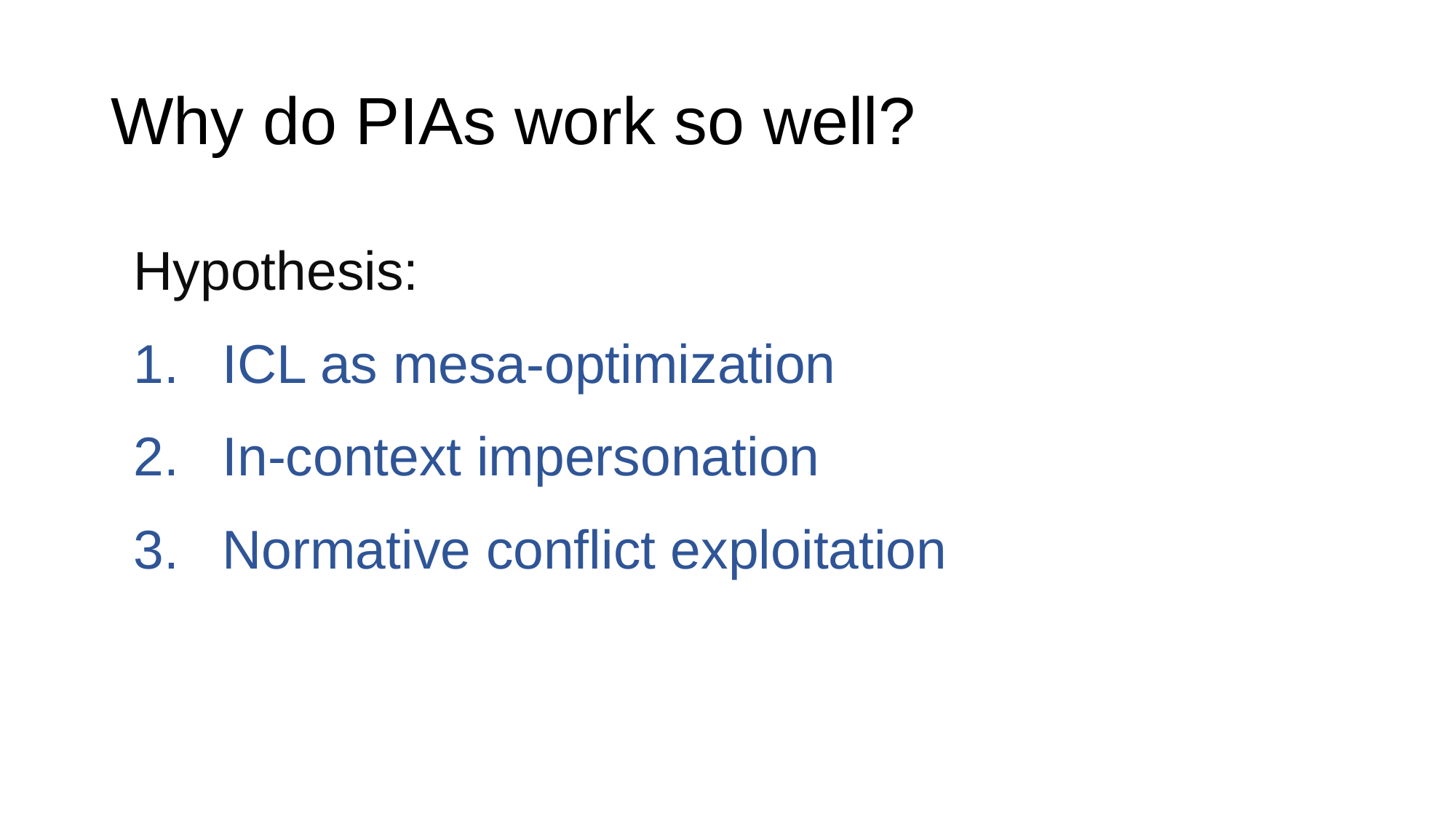

# Why do PIAs work so well?
Hypothesis:
ICL as mesa-optimization
In-context impersonation
Normative conflict exploitation